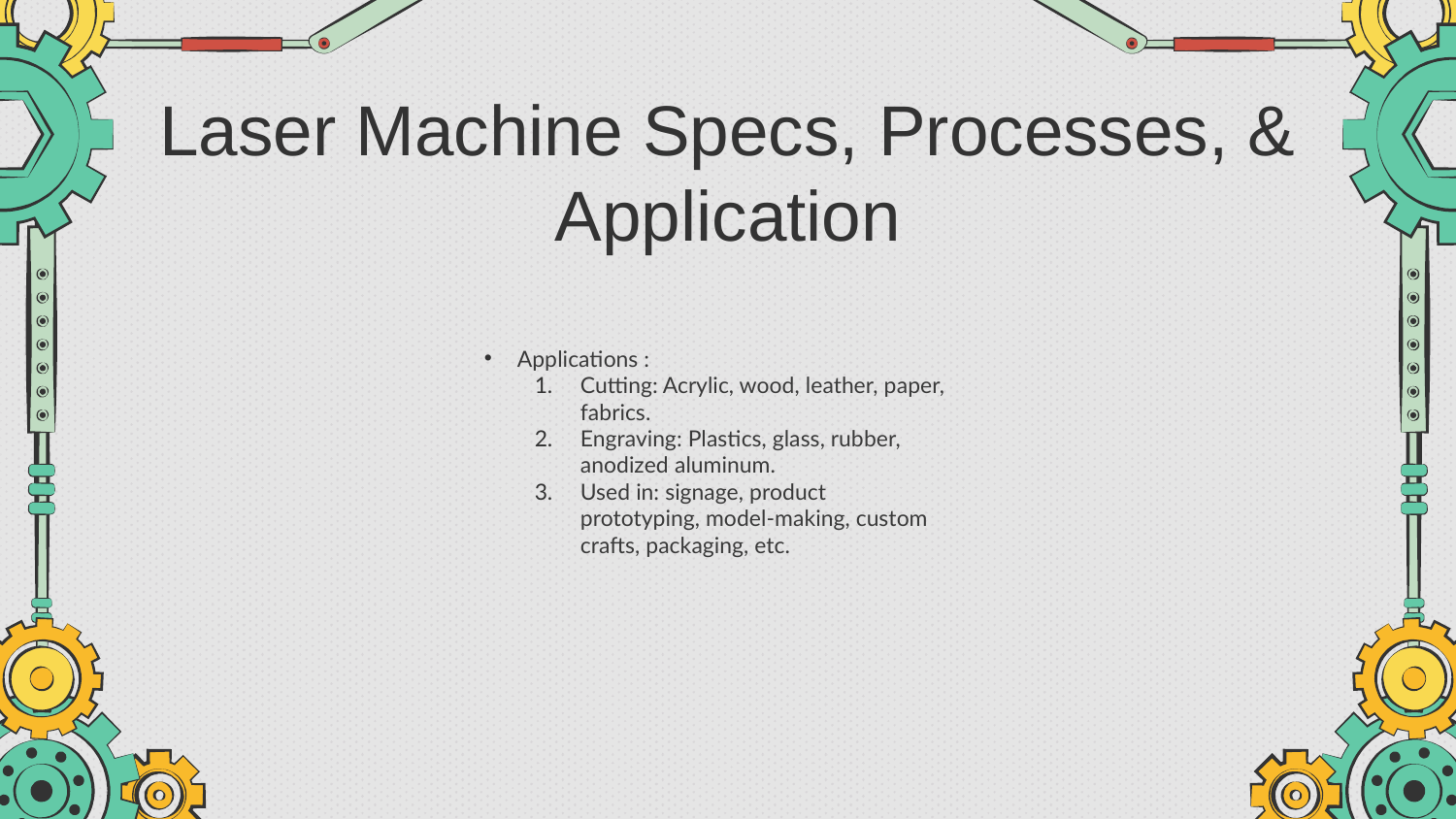

# Laser Machine Specs, Processes, & Application
 Applications :
Cutting: Acrylic, wood, leather, paper, fabrics.
Engraving: Plastics, glass, rubber, anodized aluminum.
Used in: signage, product prototyping, model-making, custom crafts, packaging, etc.